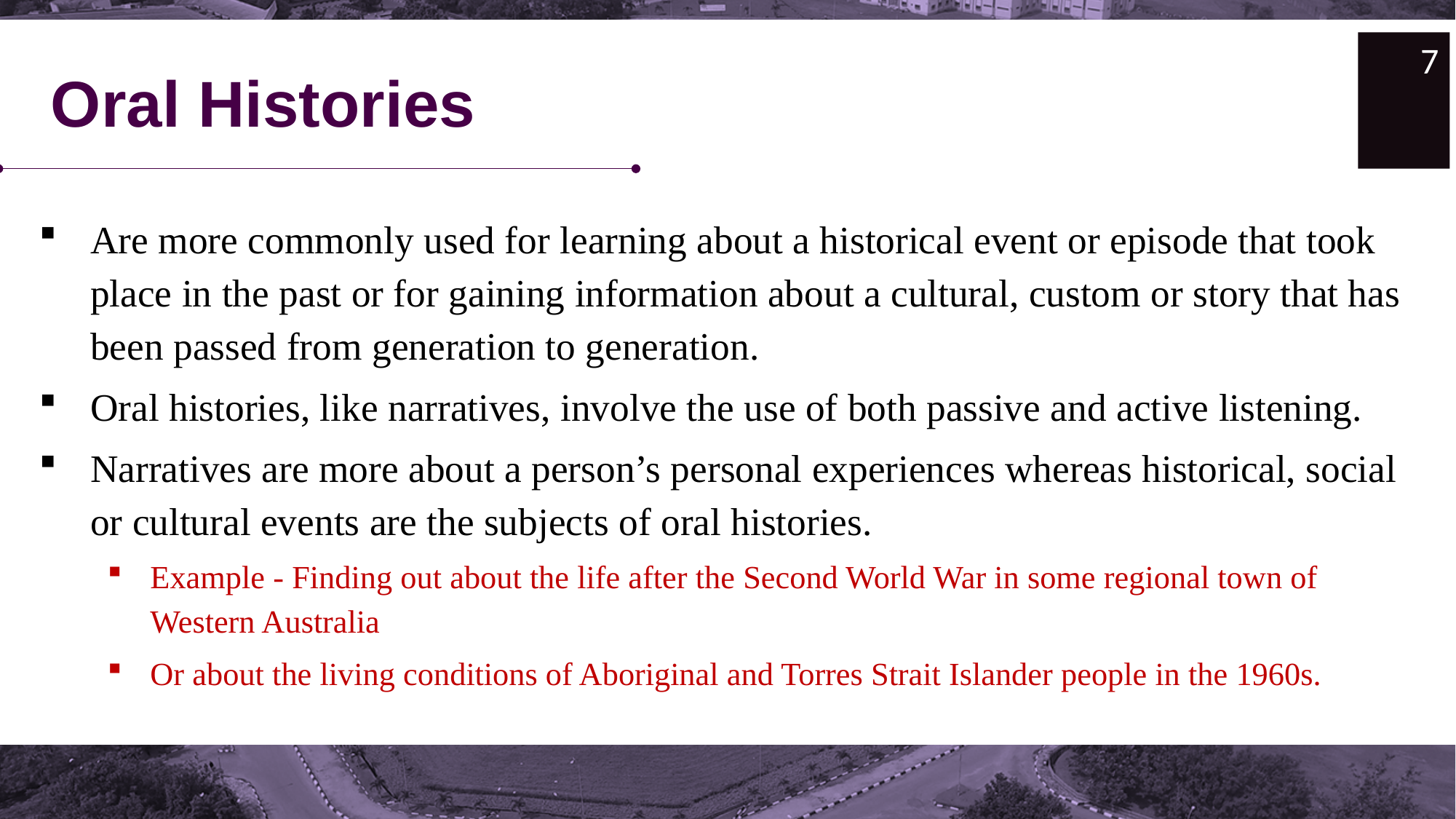

7
# Oral Histories
Are more commonly used for learning about a historical event or episode that took place in the past or for gaining information about a cultural, custom or story that has been passed from generation to generation.
Oral histories, like narratives, involve the use of both passive and active listening.
Narratives are more about a person’s personal experiences whereas historical, social or cultural events are the subjects of oral histories.
Example - Finding out about the life after the Second World War in some regional town of Western Australia
Or about the living conditions of Aboriginal and Torres Strait Islander people in the 1960s.